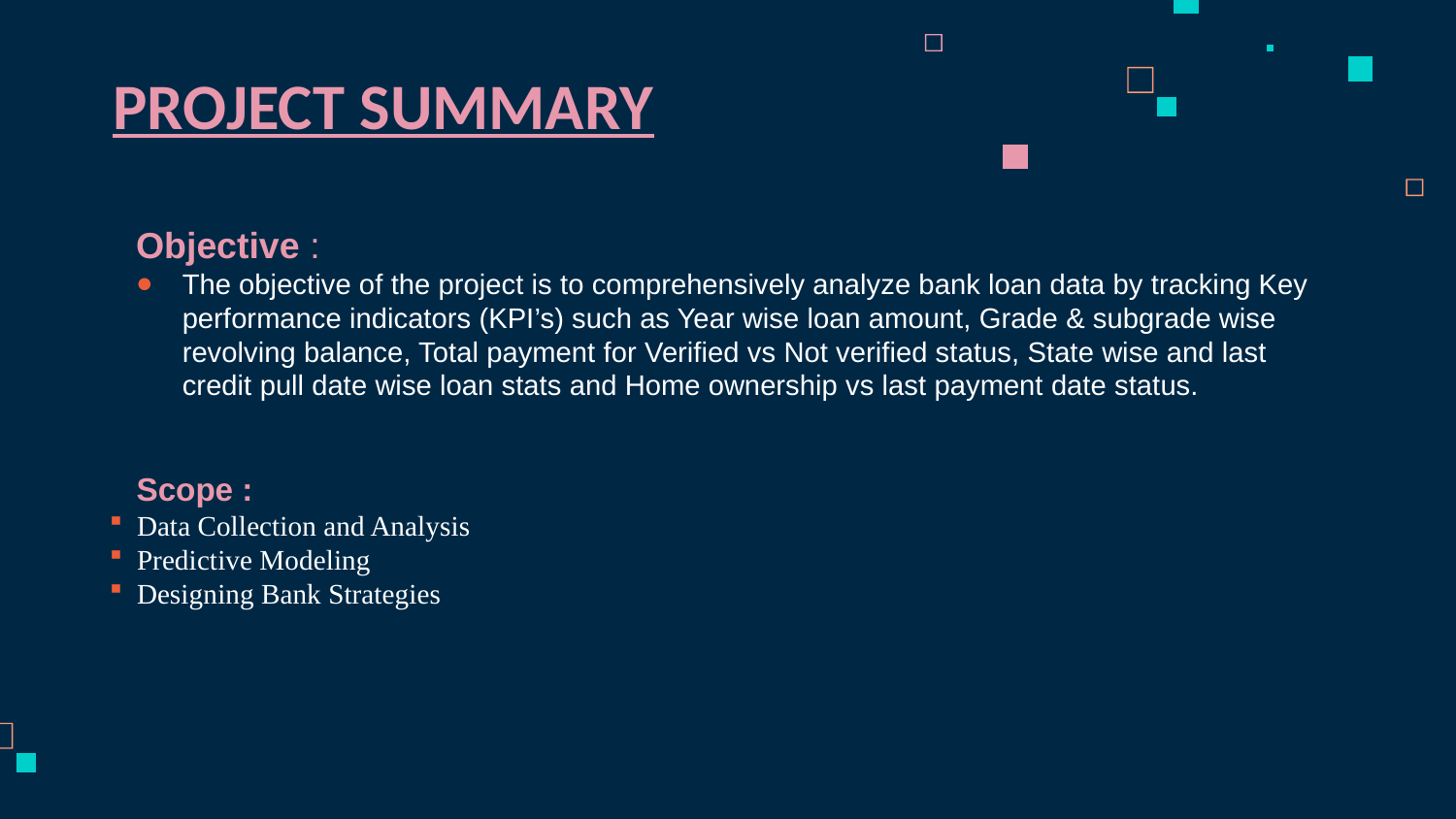

# PROJECT SUMMARY
Objective :
The objective of the project is to comprehensively analyze bank loan data by tracking Key performance indicators (KPI’s) such as Year wise loan amount, Grade & subgrade wise revolving balance, Total payment for Verified vs Not verified status, State wise and last credit pull date wise loan stats and Home ownership vs last payment date status.

   Scope :
Data Collection and Analysis
Predictive Modeling
Designing Bank Strategies